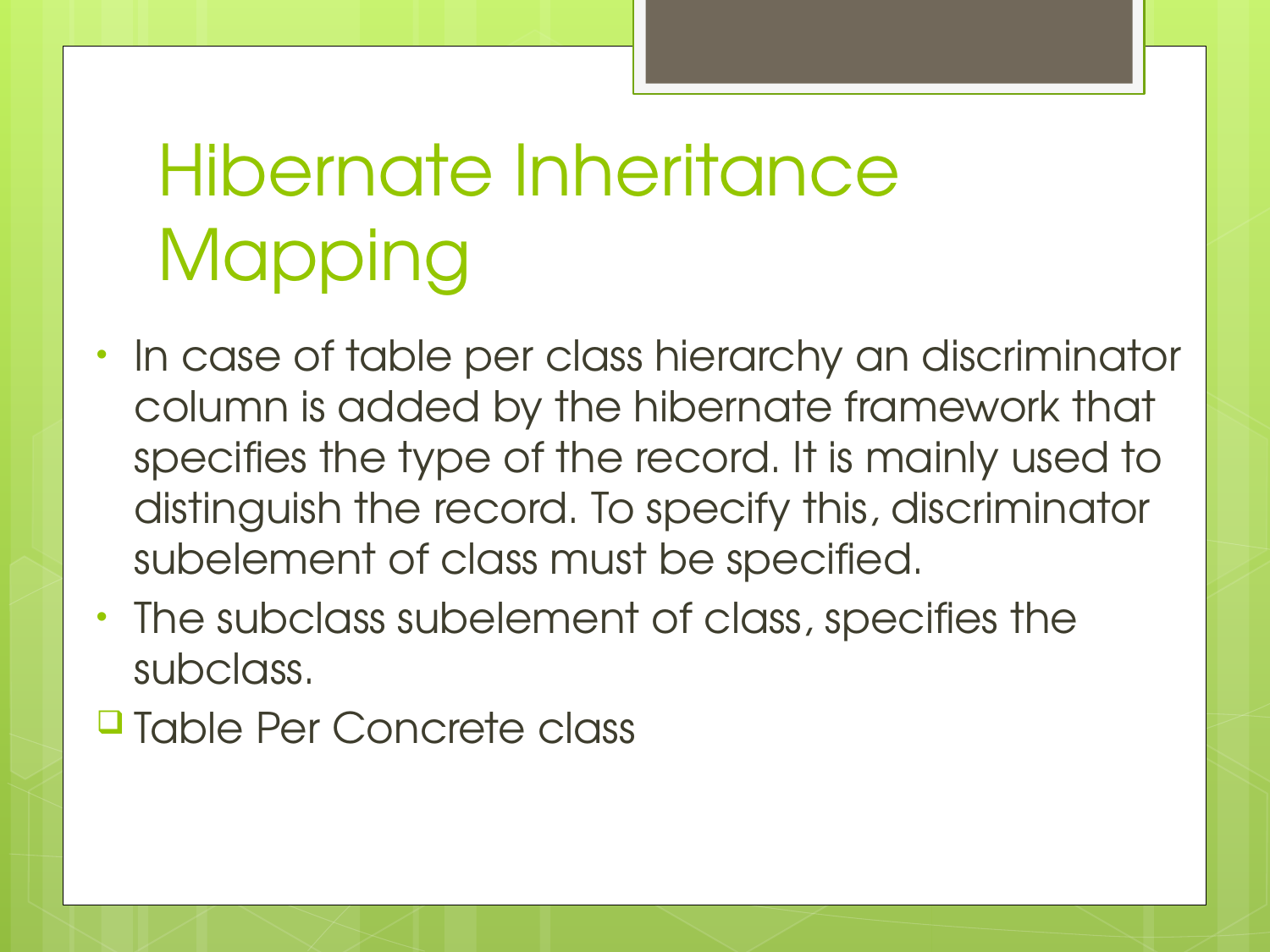

# Hibernate Inheritance Mapping
In case of table per class hierarchy an discriminator column is added by the hibernate framework that specifies the type of the record. It is mainly used to distinguish the record. To specify this, discriminator subelement of class must be specified.
The subclass subelement of class, specifies the subclass.
Table Per Concrete class